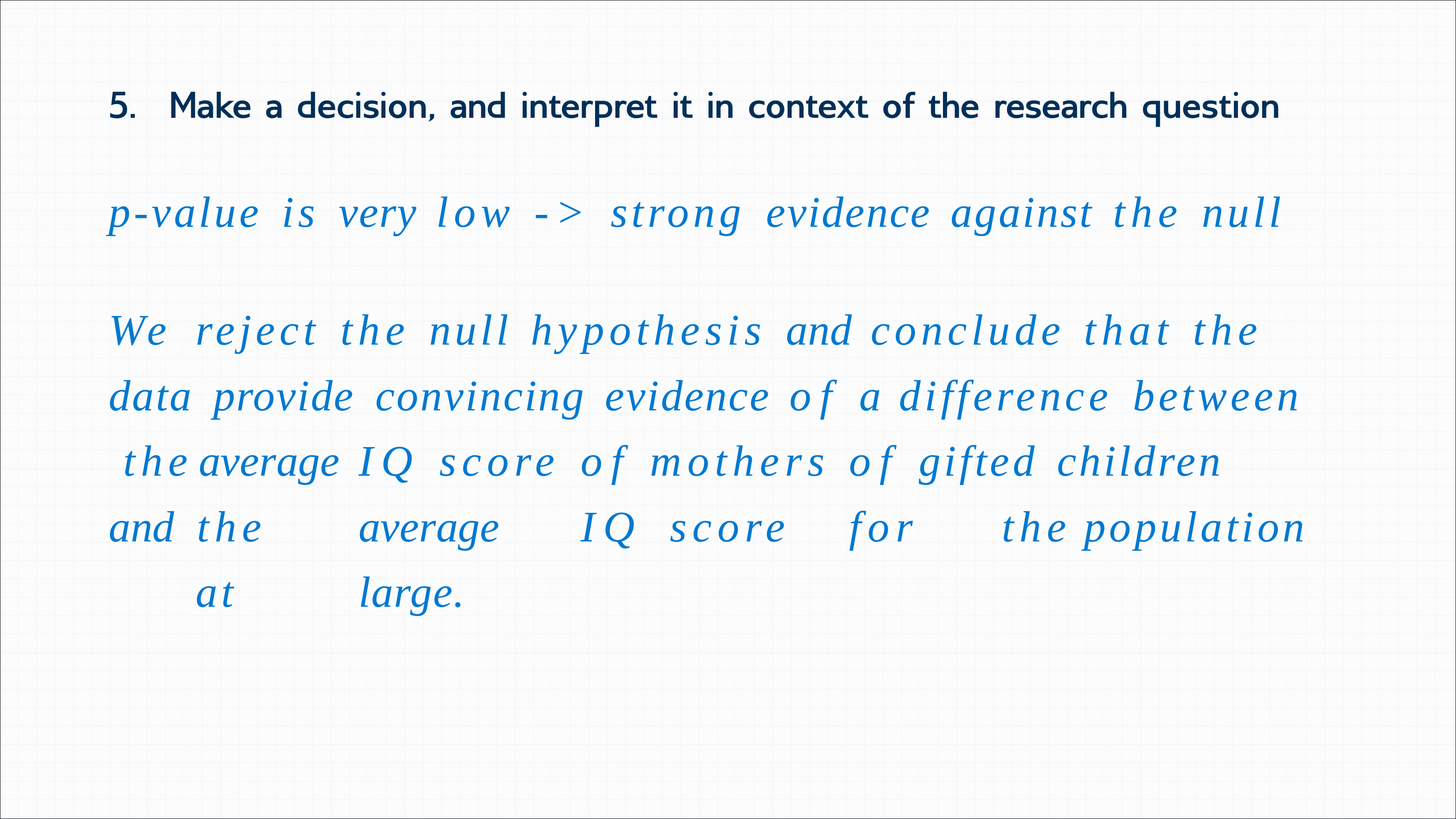

# 5.	Make a decision, and interpret it in context of the research question
p-value	is	very	low	->	strong	evidence	against	the	null
We	reject	the	null	hypothesis	and		conclude	that	the  data			provide		convincing	evidence		of		a	difference	between  the		average		IQ		score	of	mothers	of	gifted	children	and  the		average		IQ		score	for	the	population	at		large.